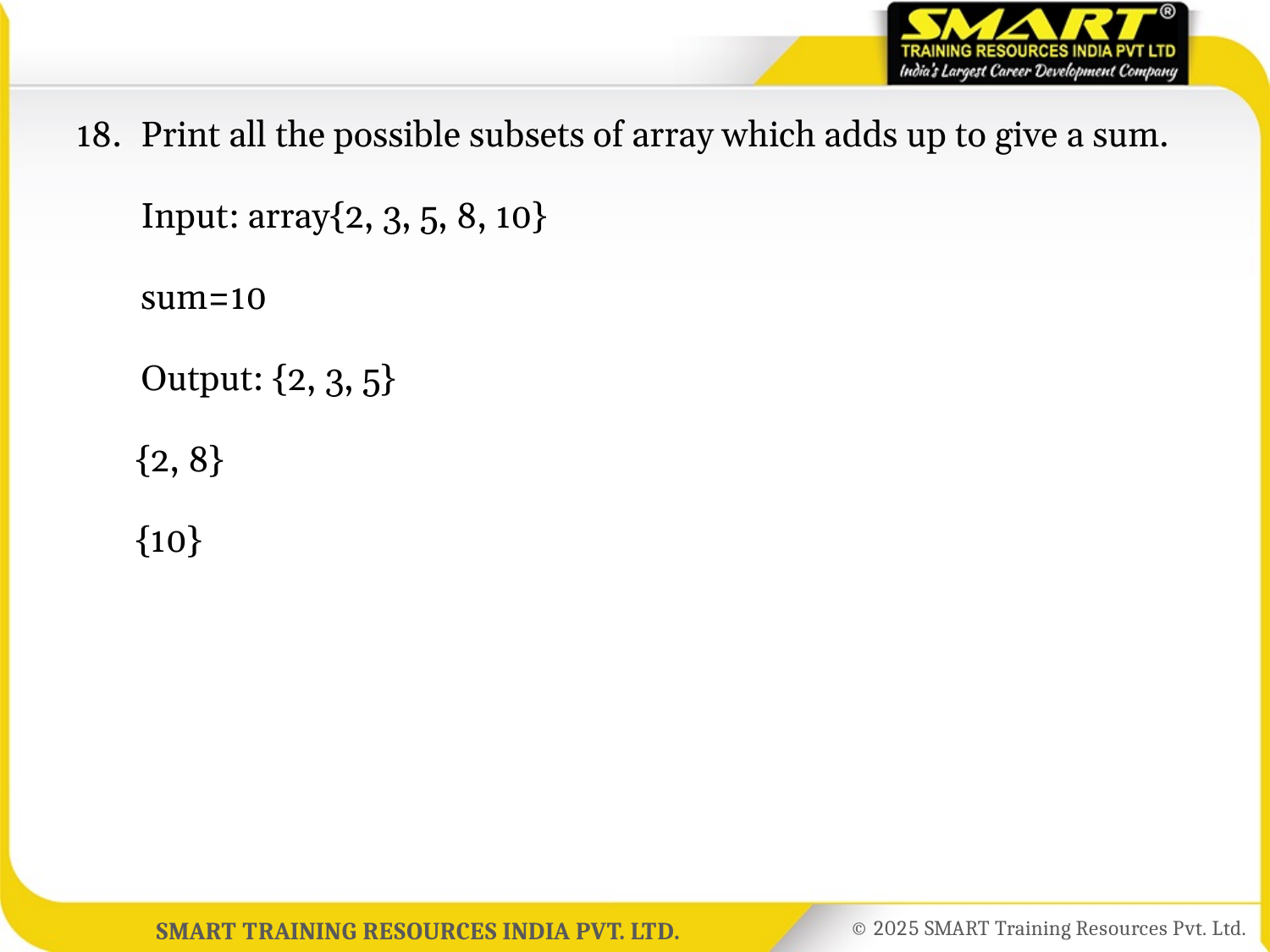

18.	Print all the possible subsets of array which adds up to give a sum.
	Input: array{2, 3, 5, 8, 10}
	sum=10
	Output: {2, 3, 5}
       {2, 8}
       {10}